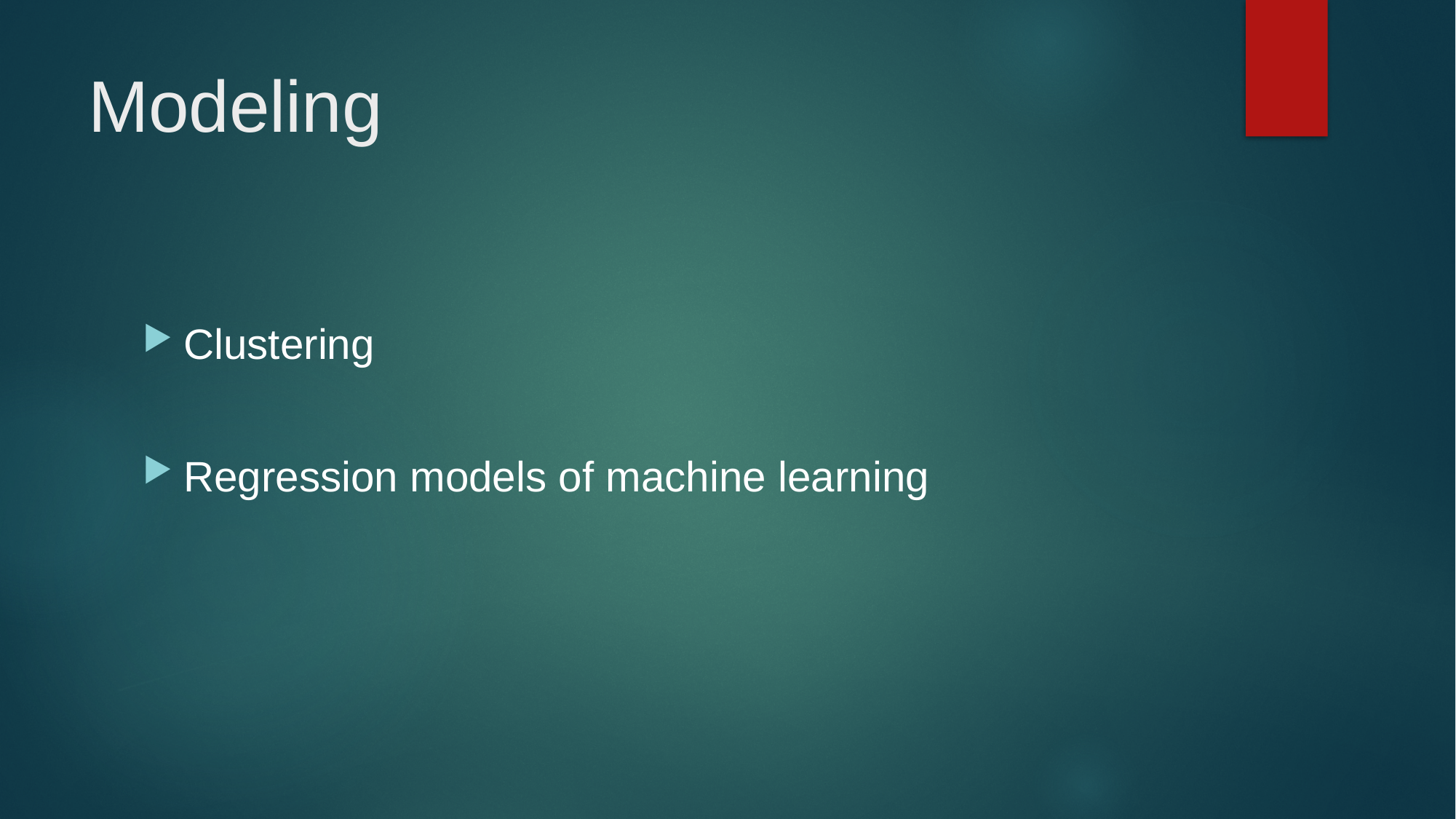

# Modeling

Clustering

Regression models of machine learning